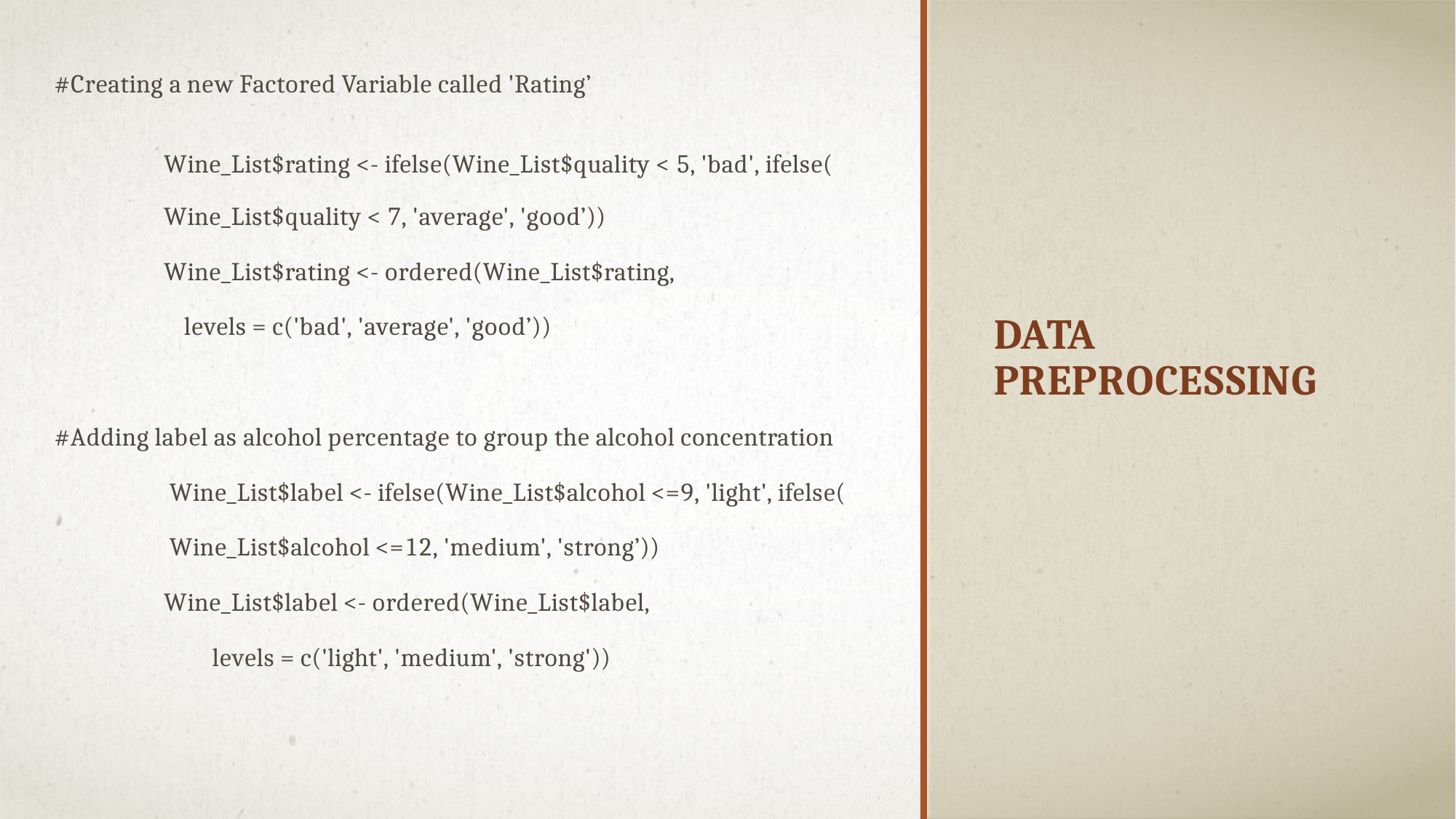

#Creating a new Factored Variable called 'Rating’
	Wine_List$rating <- ifelse(Wine_List$quality < 5, 'bad', ifelse(  	Wine_List$quality < 7, 'average', 'good’))
	Wine_List$rating <- ordered(Wine_List$rating,
                       levels = c('bad', 'average', 'good’))

#Adding label as alcohol percentage to group the alcohol concentration
	 Wine_List$label <- ifelse(Wine_List$alcohol <=9, 'light', ifelse(
 	 Wine_List$alcohol <=12, 'medium', 'strong’))
	Wine_List$label <- ordered(Wine_List$label,
                            levels = c('light', 'medium', 'strong'))

# Data preprocessing